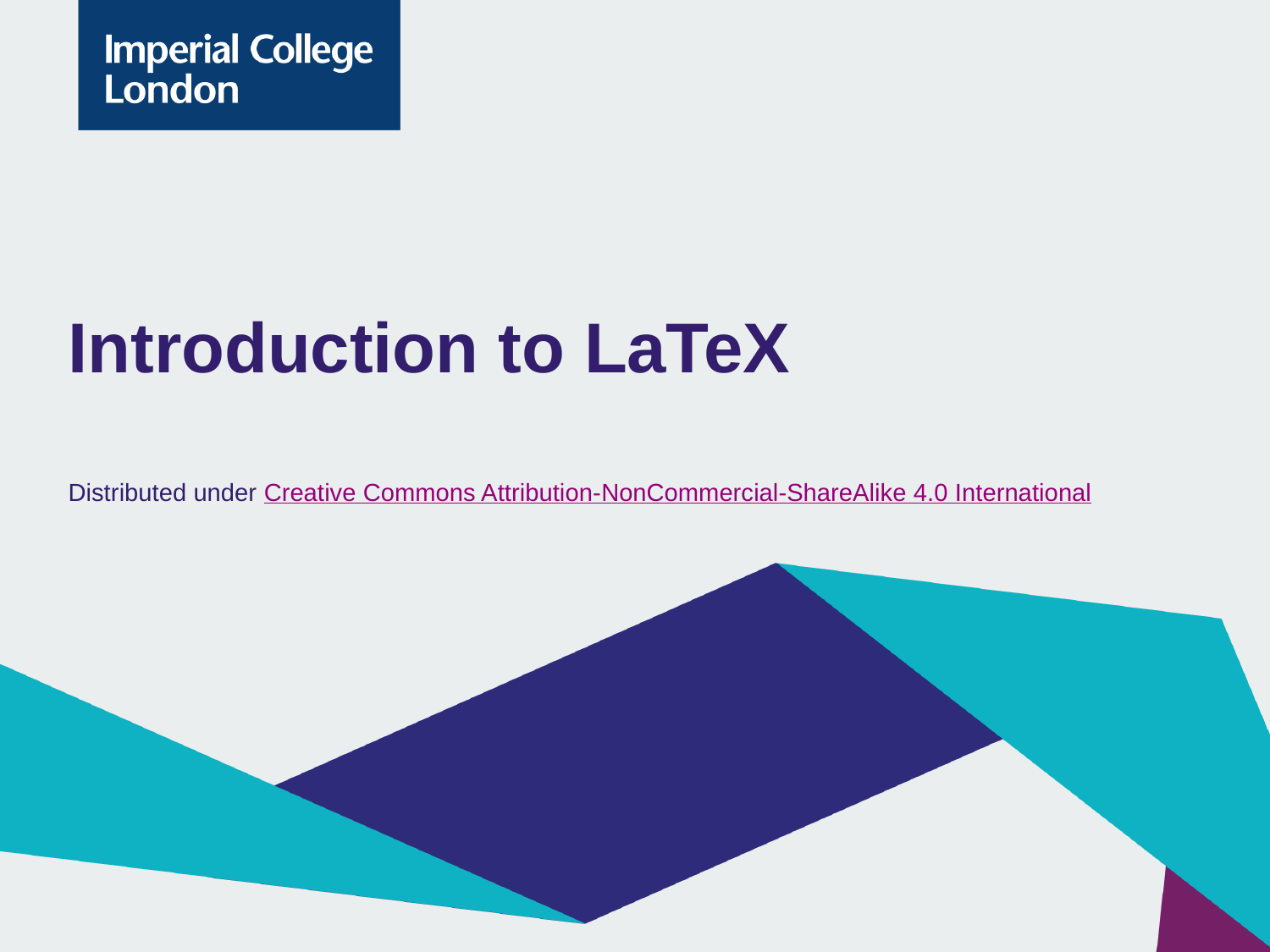

# Introduction to LaTeX
Distributed under Creative Commons Attribution-NonCommercial-ShareAlike 4.0 International